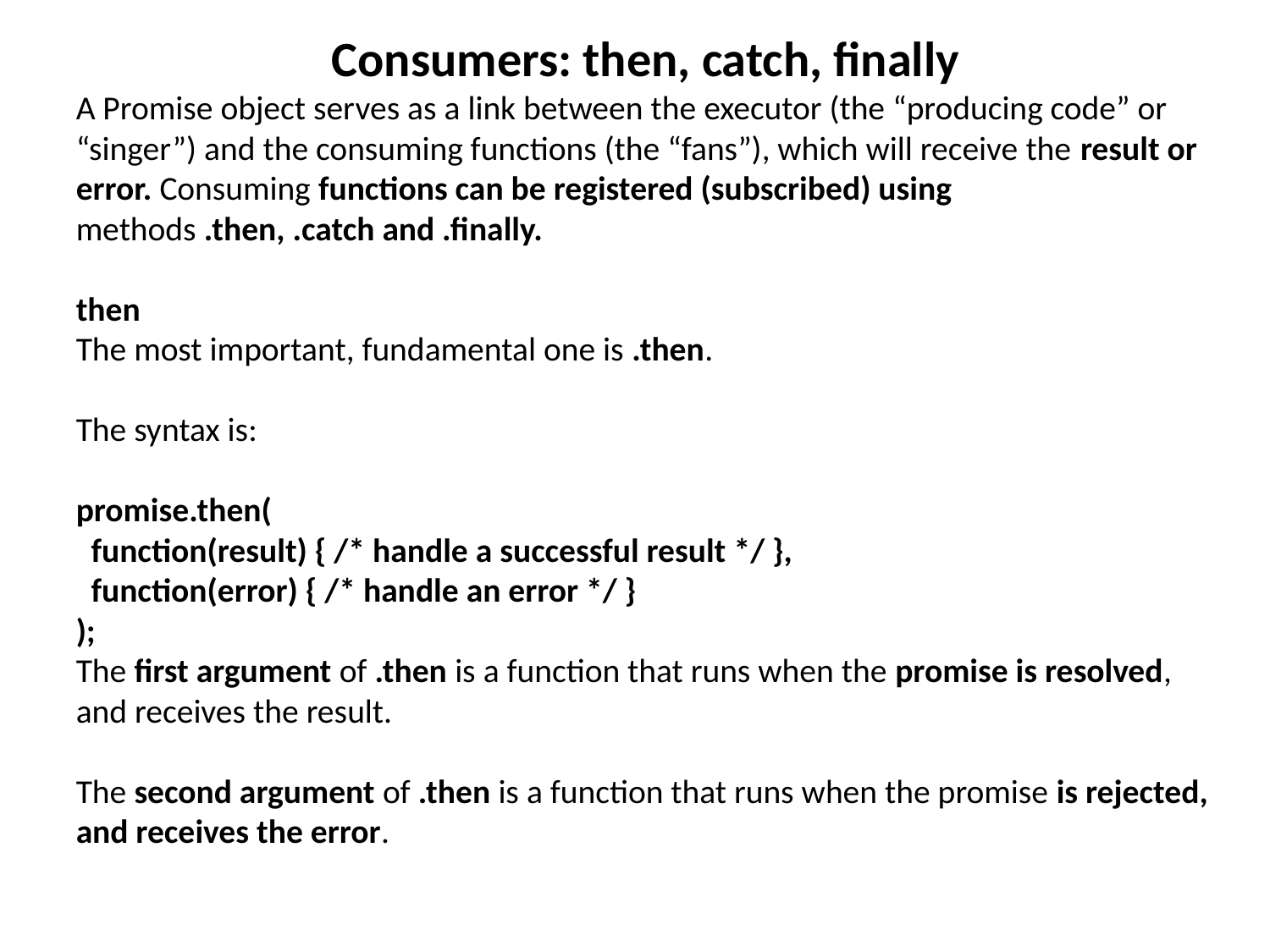

Consumers: then, catch, finally
A Promise object serves as a link between the executor (the “producing code” or “singer”) and the consuming functions (the “fans”), which will receive the result or error. Consuming functions can be registered (subscribed) using methods .then, .catch and .finally.

then
The most important, fundamental one is .then.

The syntax is:

promise.then(
  function(result) { /* handle a successful result */ },
  function(error) { /* handle an error */ }
);
The first argument of .then is a function that runs when the promise is resolved, and receives the result.

The second argument of .then is a function that runs when the promise is rejected, and receives the error.